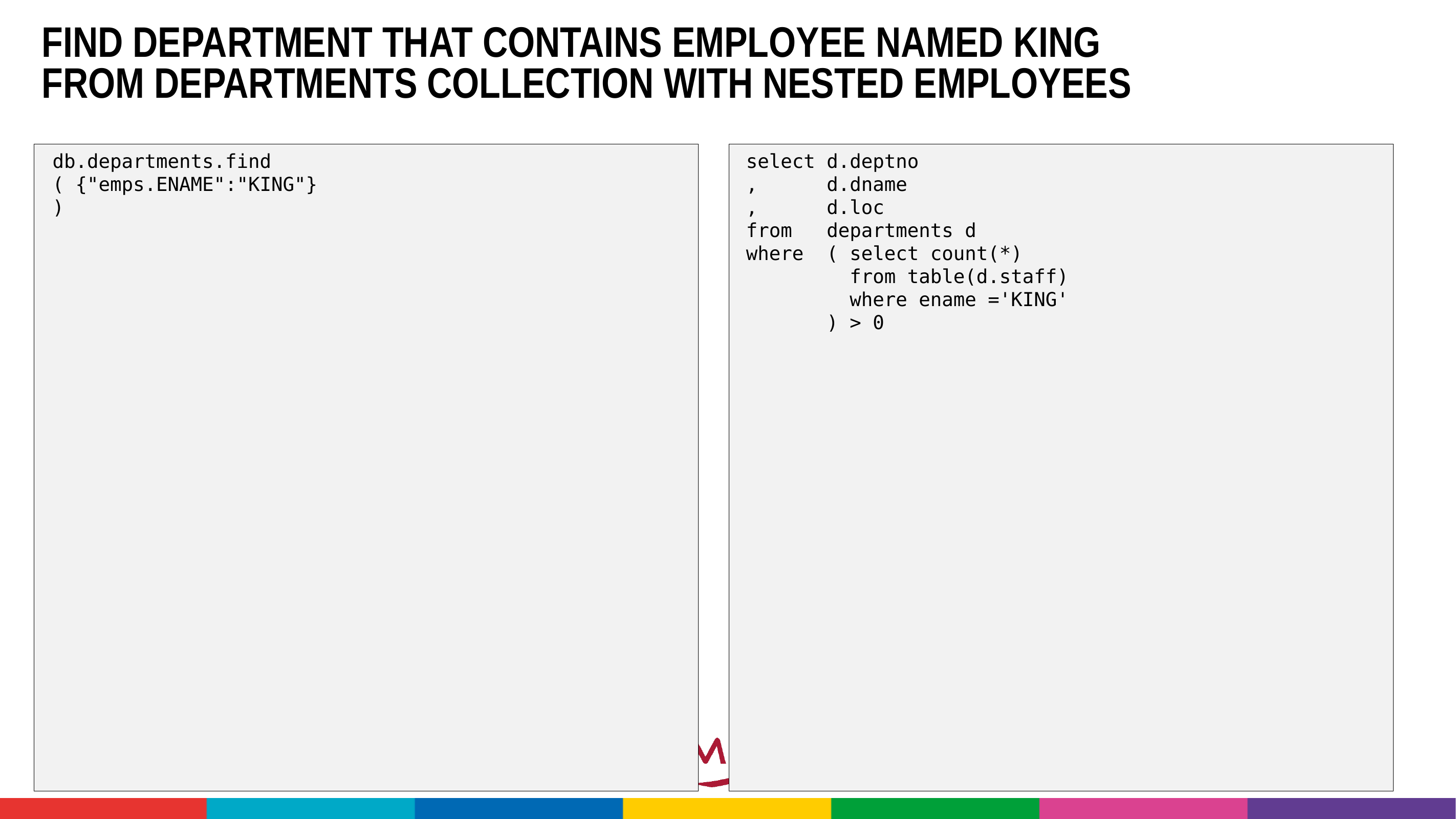

# Find department that contains employee named KING from departments collection with nested employees

db.departments.find
( {"emps.ENAME":"KING"}
)
select d.deptno
,      d.dname
,      d.loc
from   departments d
where  ( select count(*)
         from table(d.staff)
         where ename ='KING'
       ) > 0